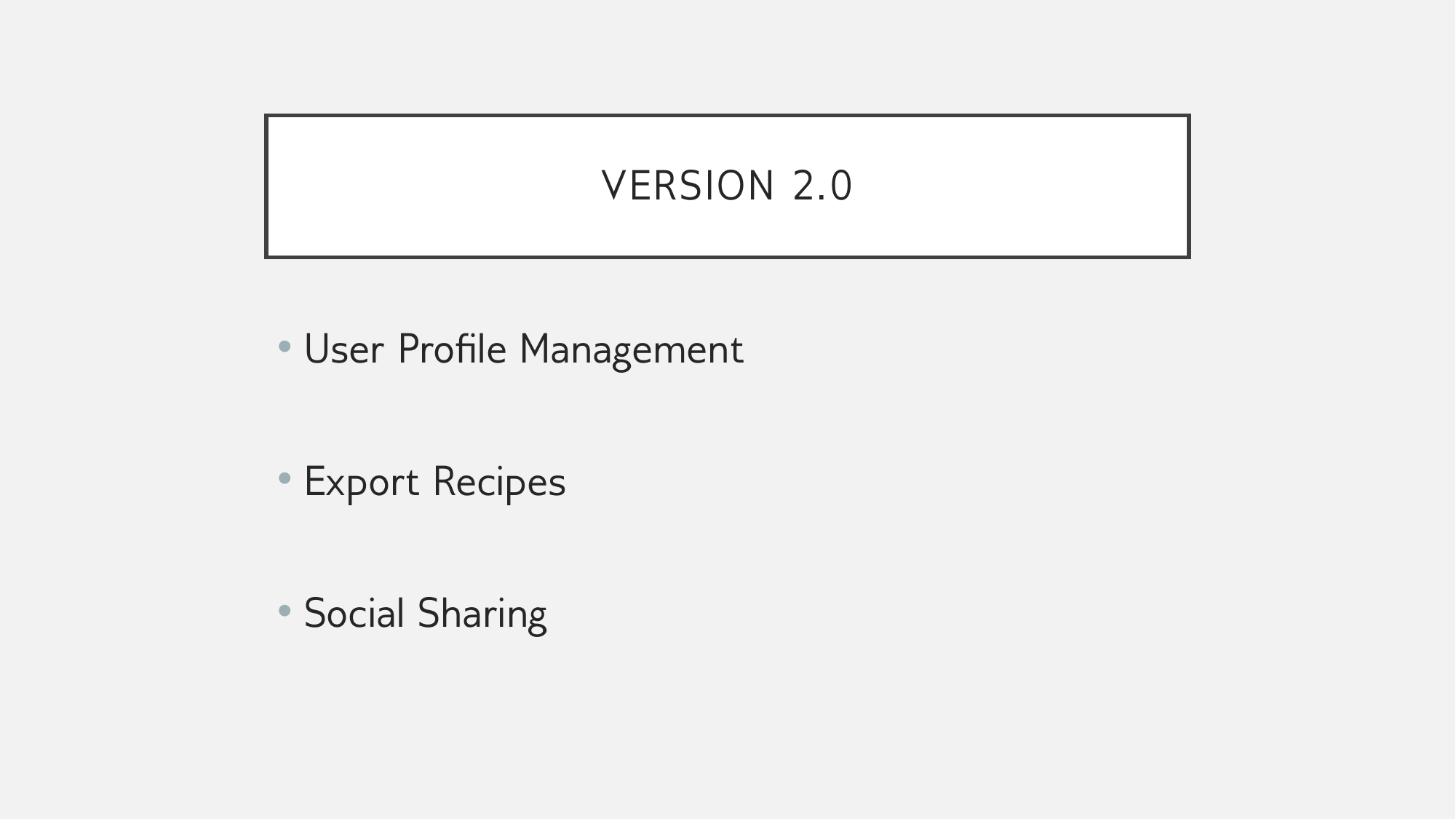

# Version 2.0
User Profile Management

Export Recipes

Social Sharing